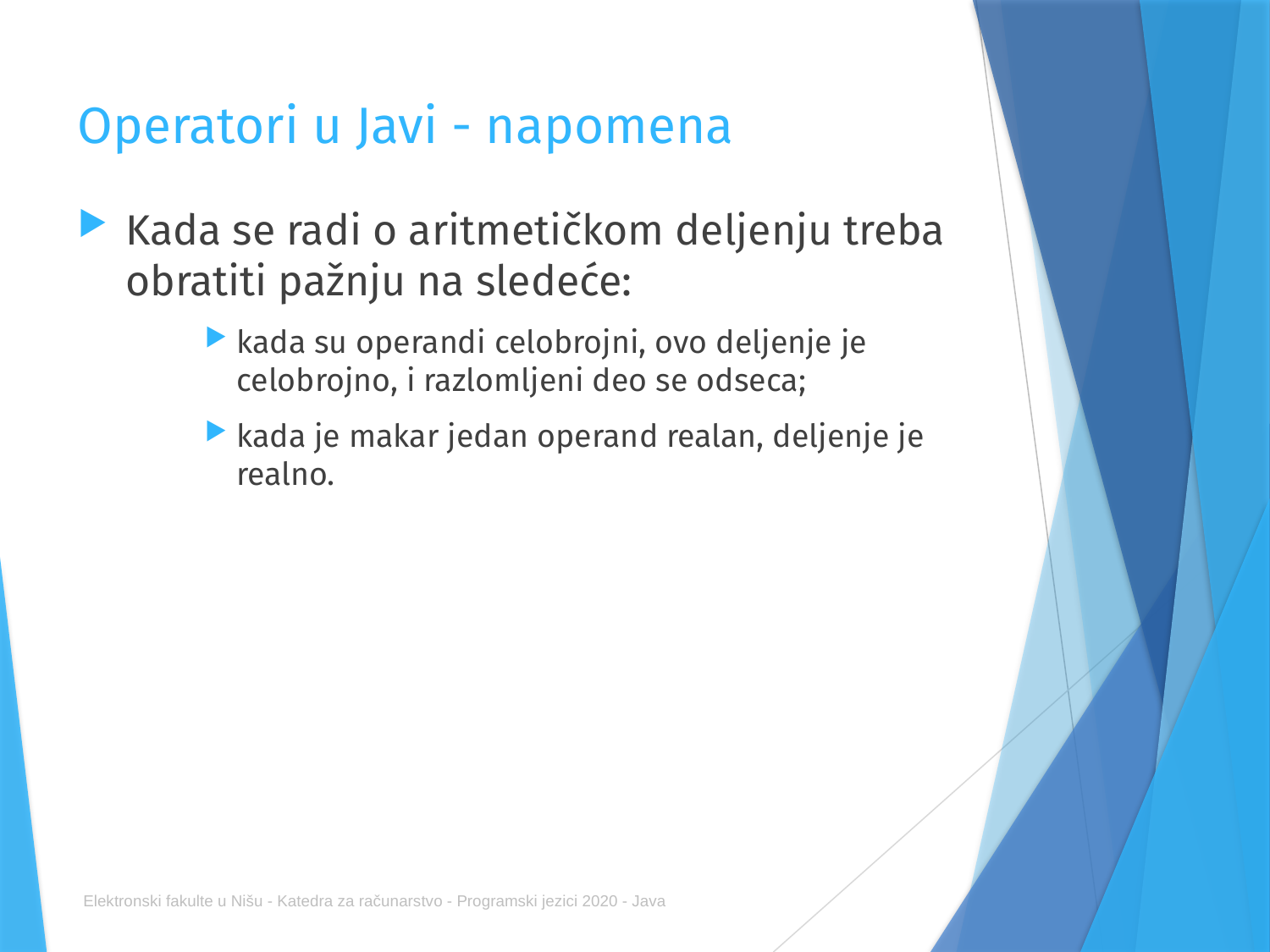

# Operatori u Javi - napomena
Kada se radi o aritmetičkom deljenju treba obratiti pažnju na sledeće:
kada su operandi celobrojni, ovo deljenje je celobrojno, i razlomljeni deo se odseca;
kada je makar jedan operand realan, deljenje je realno.
Elektronski fakulte u Nišu - Katedra za računarstvo - Programski jezici 2020 - Java